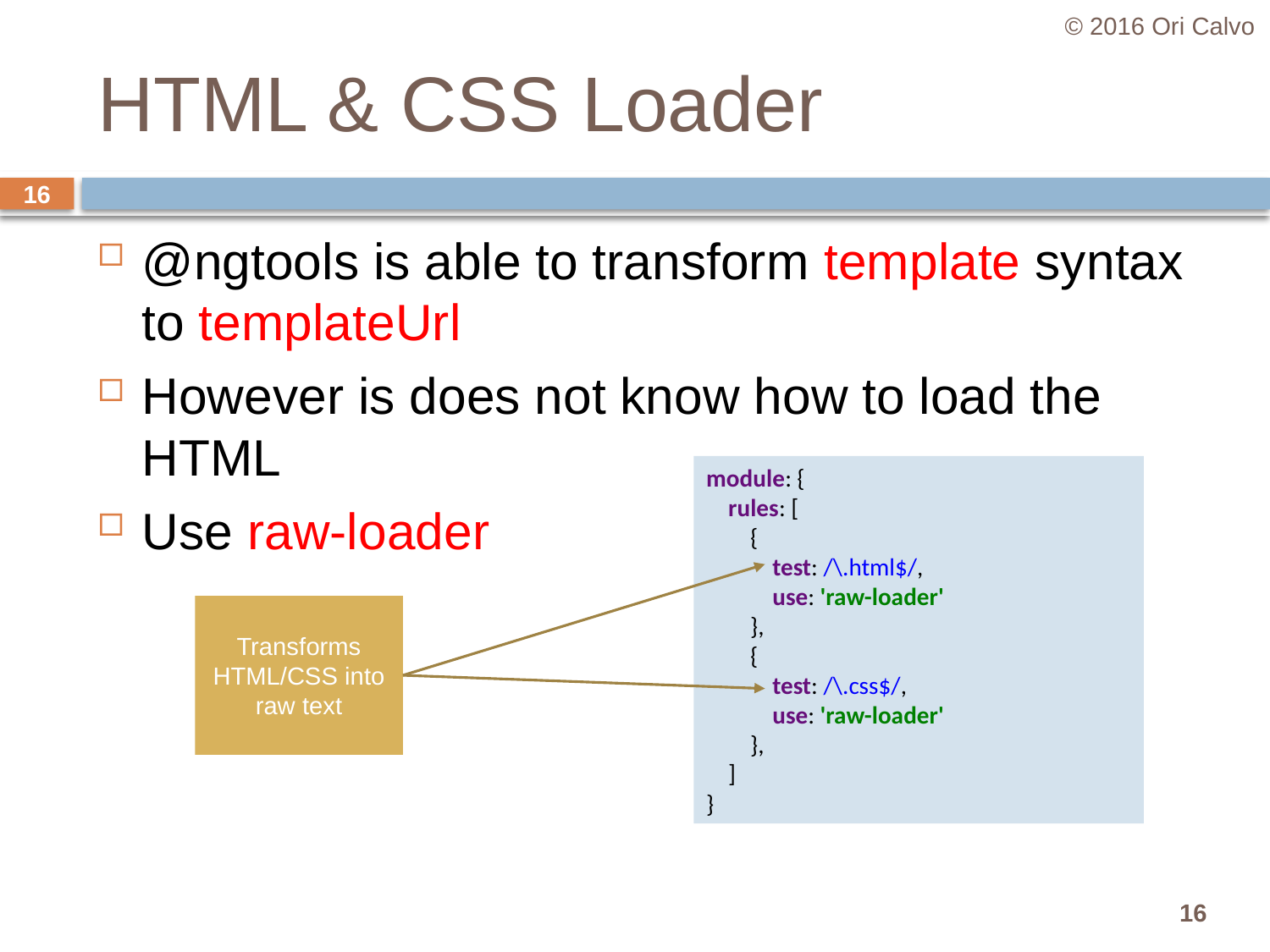

© 2016 Ori Calvo
# HTML & CSS Loader
16
@ngtools is able to transform template syntax to templateUrl
However is does not know how to load the HTML
Use raw-loader
module: {
    rules: [
        {
            test: /\.html$/,
            use: 'raw-loader'
        },
        {
            test: /\.css$/,
            use: 'raw-loader'
        },
    ]
}
Transforms HTML/CSS into raw text